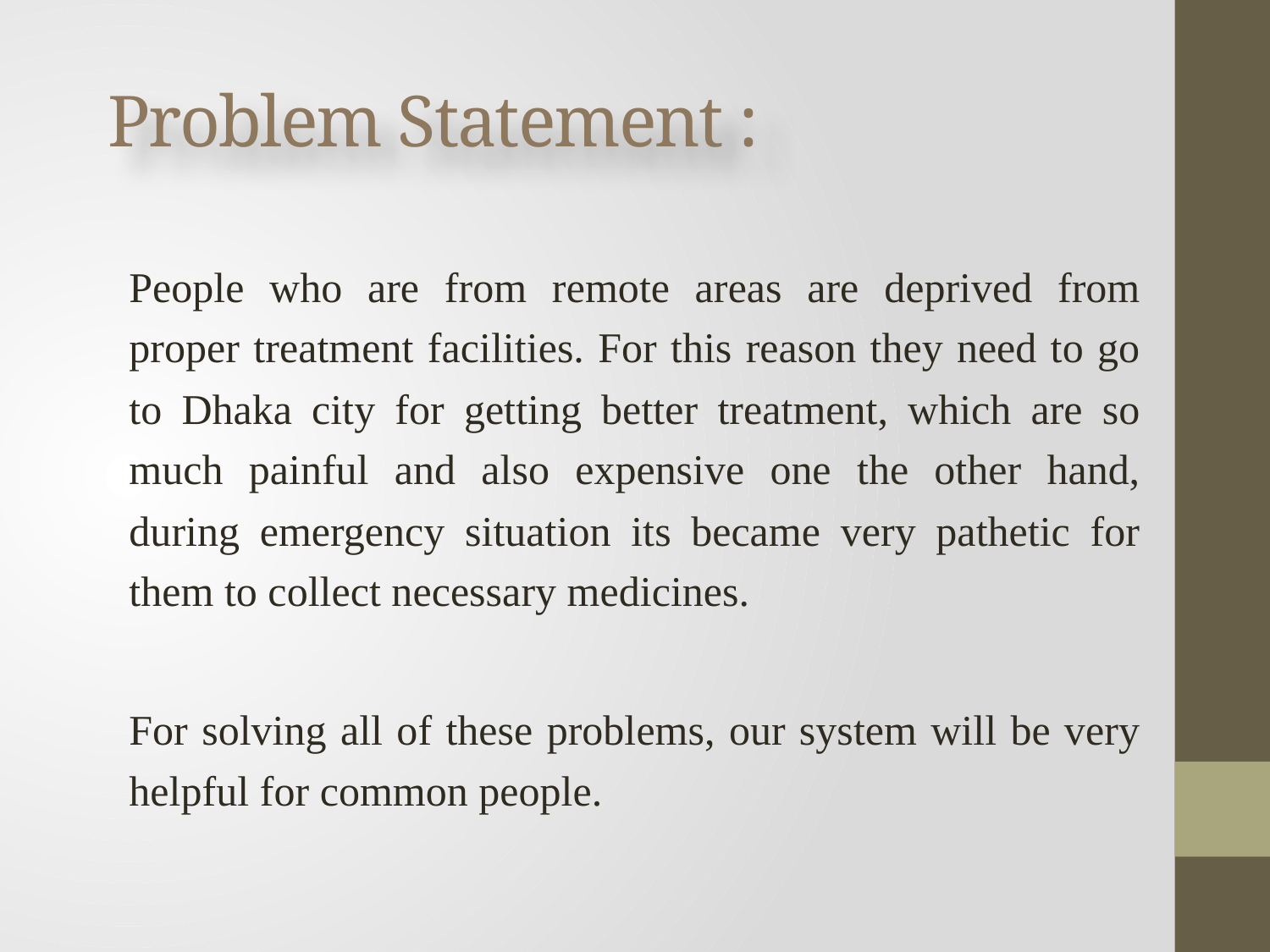

# Problem Statement :
People who are from remote areas are deprived from proper treatment facilities. For this reason they need to go to Dhaka city for getting better treatment, which are so much painful and also expensive one the other hand, during emergency situation its became very pathetic for them to collect necessary medicines.

For solving all of these problems, our system will be very helpful for common people.